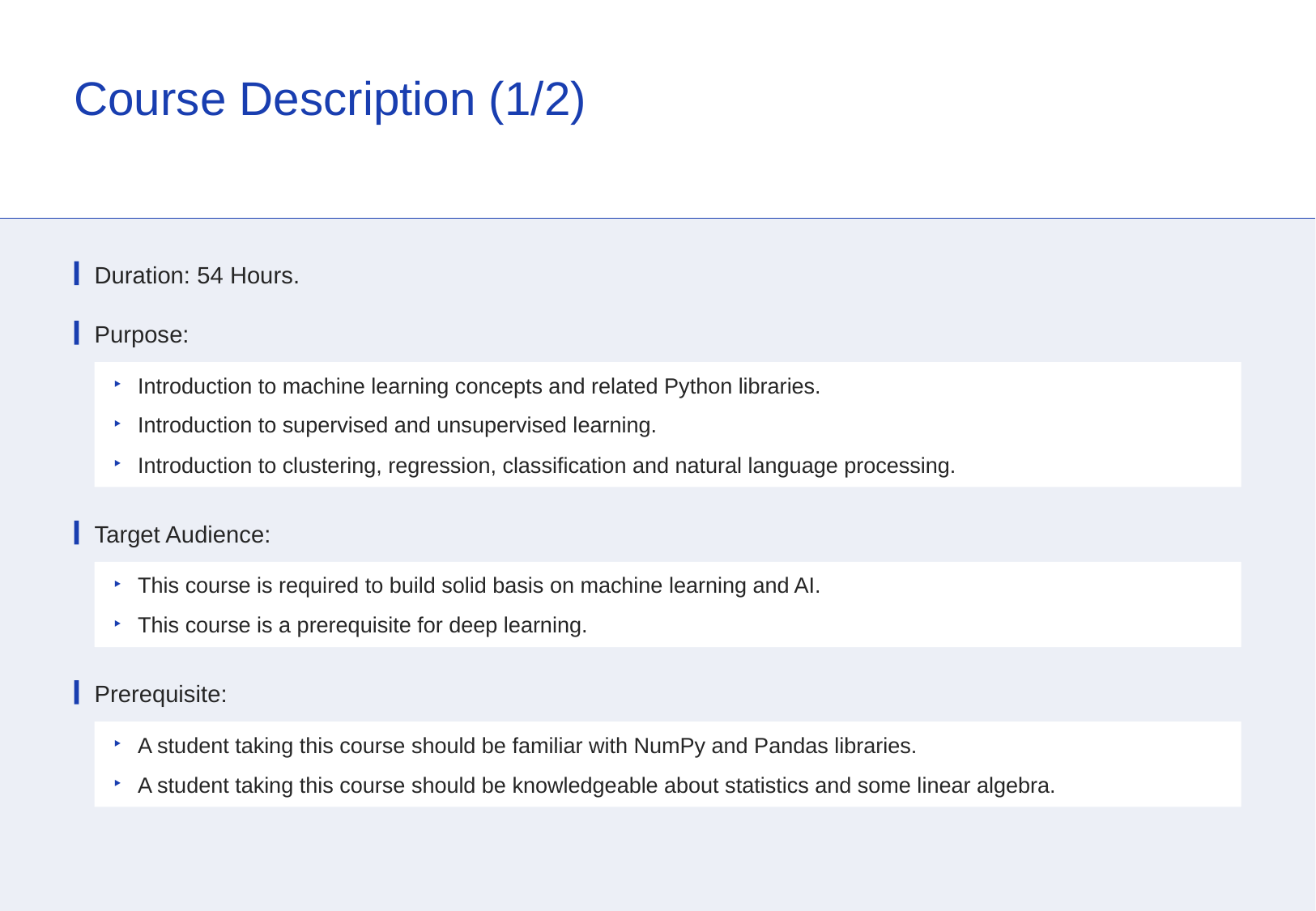

Course Description (1/2)

Duration: 54 Hours.

Purpose:

Introduction to machine learning concepts and related Python libraries.
Introduction to supervised and unsupervised learning.
Introduction to clustering, regression, classification and natural language processing.
Target Audience:

This course is required to build solid basis on machine learning and AI.
This course is a prerequisite for deep learning.
Prerequisite:

A student taking this course should be familiar with NumPy and Pandas libraries.
A student taking this course should be knowledgeable about statistics and some linear algebra.